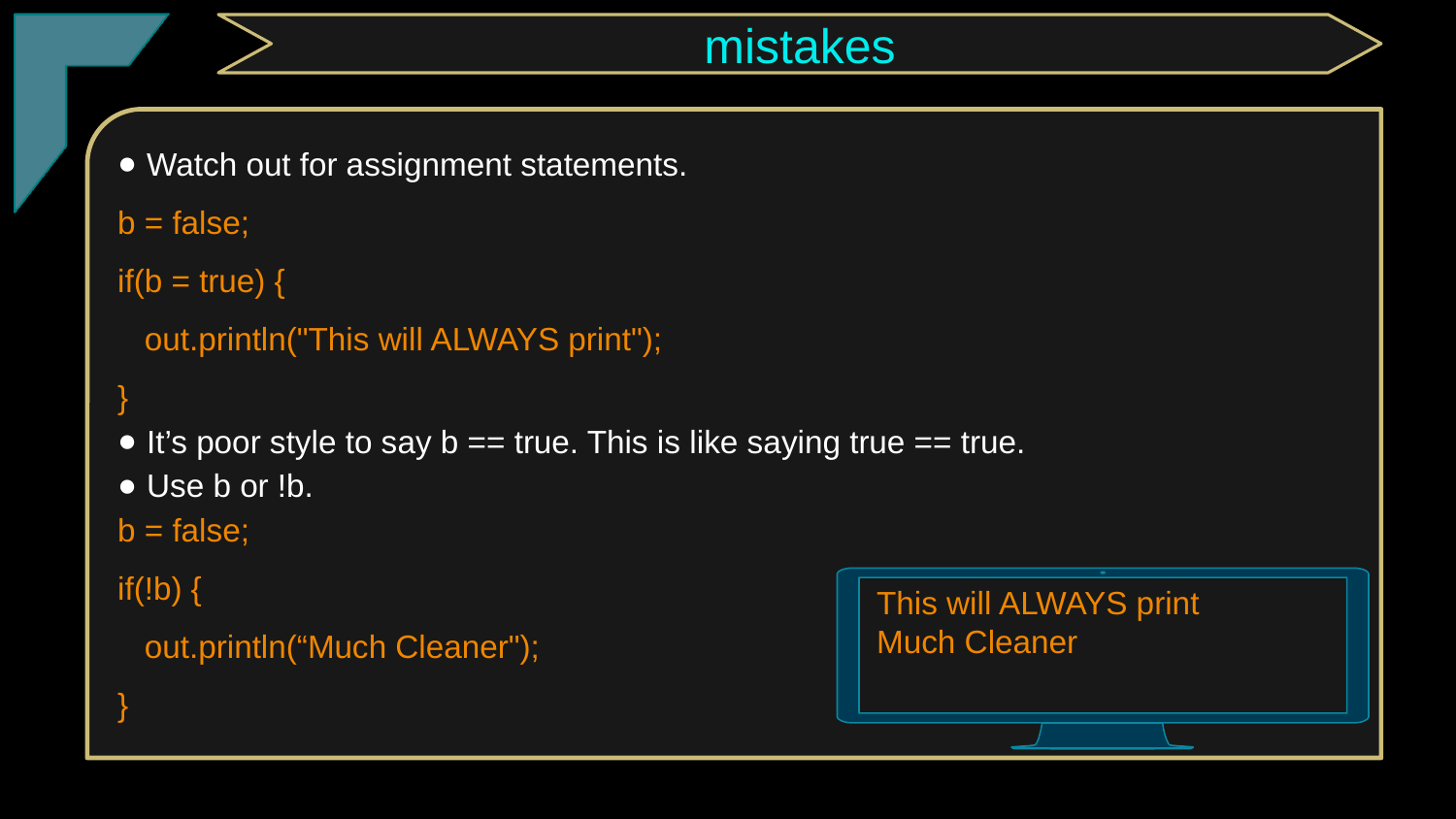

mistakes
Watch out for assignment statements.
b = false;
if(b = true) {
   out.println("This will ALWAYS print");
}
It’s poor style to say b == true. This is like saying true == true.
Use b or !b.
b = false;
if(!b) {
   out.println(“Much Cleaner");
}

This will ALWAYS print
Much Cleaner